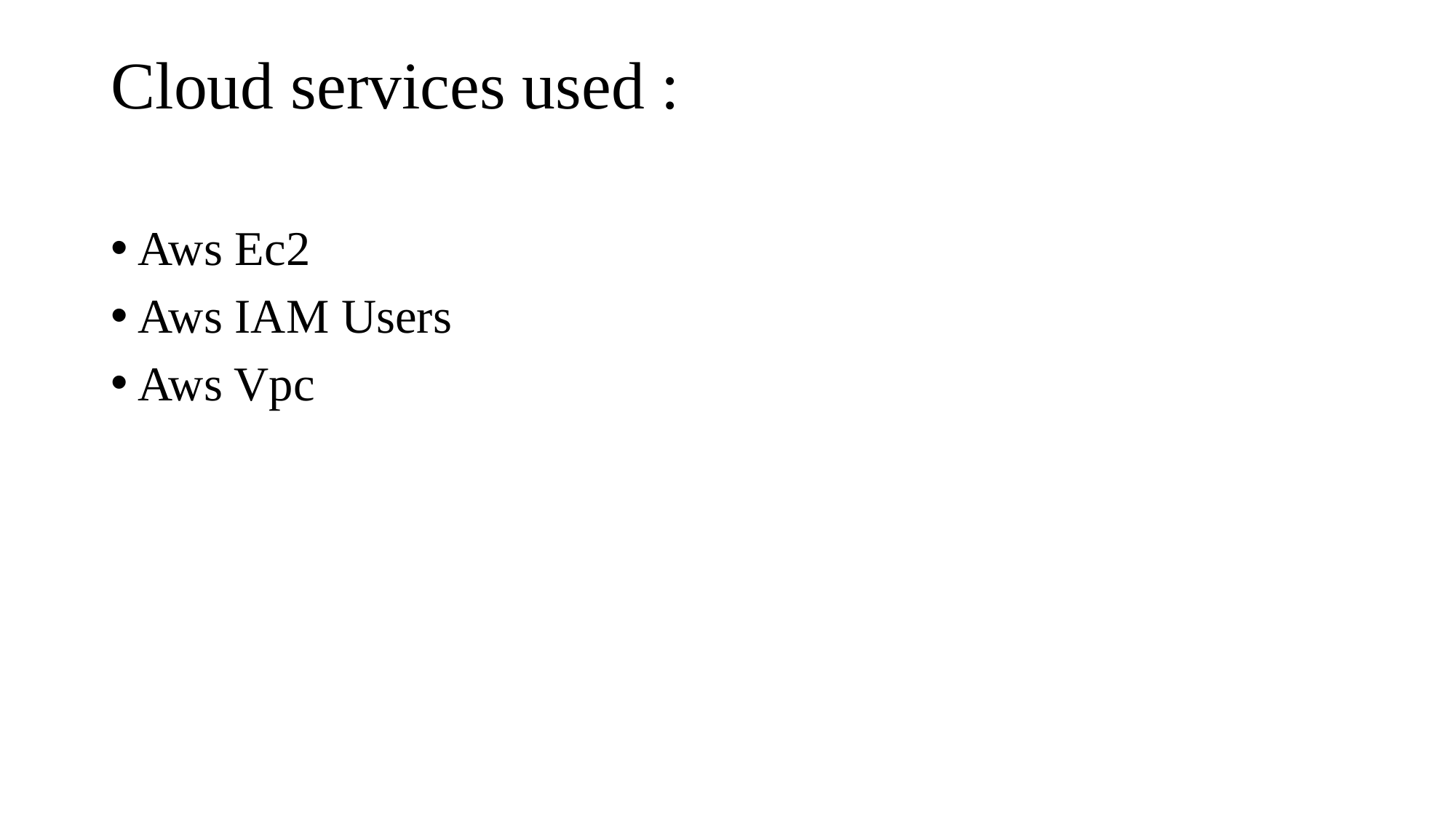

# Cloud services used :
Aws Ec2
Aws IAM Users
Aws Vpc